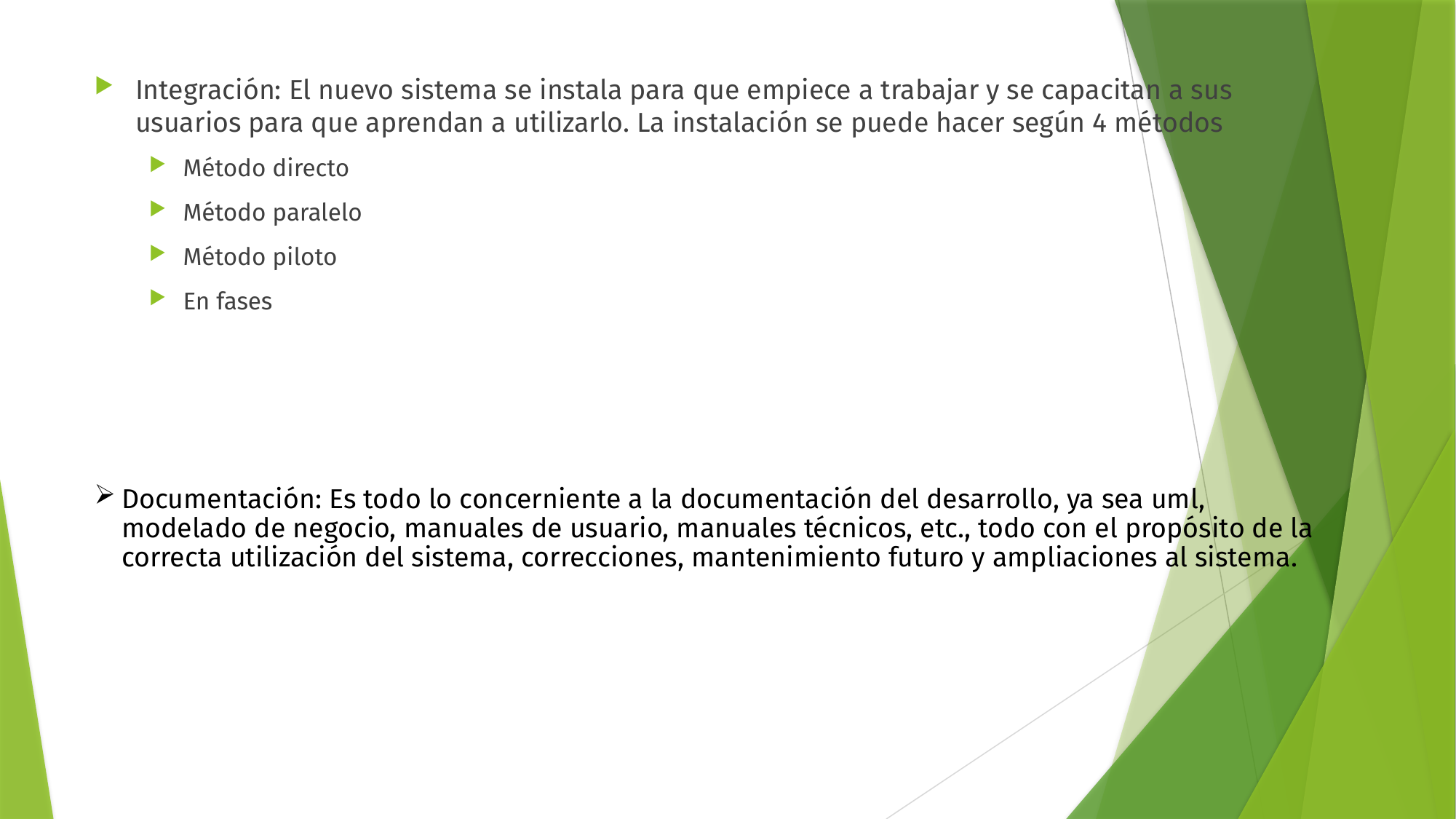

Integración: El nuevo sistema se instala para que empiece a trabajar y se capacitan a sus usuarios para que aprendan a utilizarlo. La instalación se puede hacer según 4 métodos
Método directo
Método paralelo
Método piloto
En fases
Documentación: Es todo lo concerniente a la documentación del desarrollo, ya sea uml, modelado de negocio, manuales de usuario, manuales técnicos, etc., todo con el propósito de la correcta utilización del sistema, correcciones, mantenimiento futuro y ampliaciones al sistema.